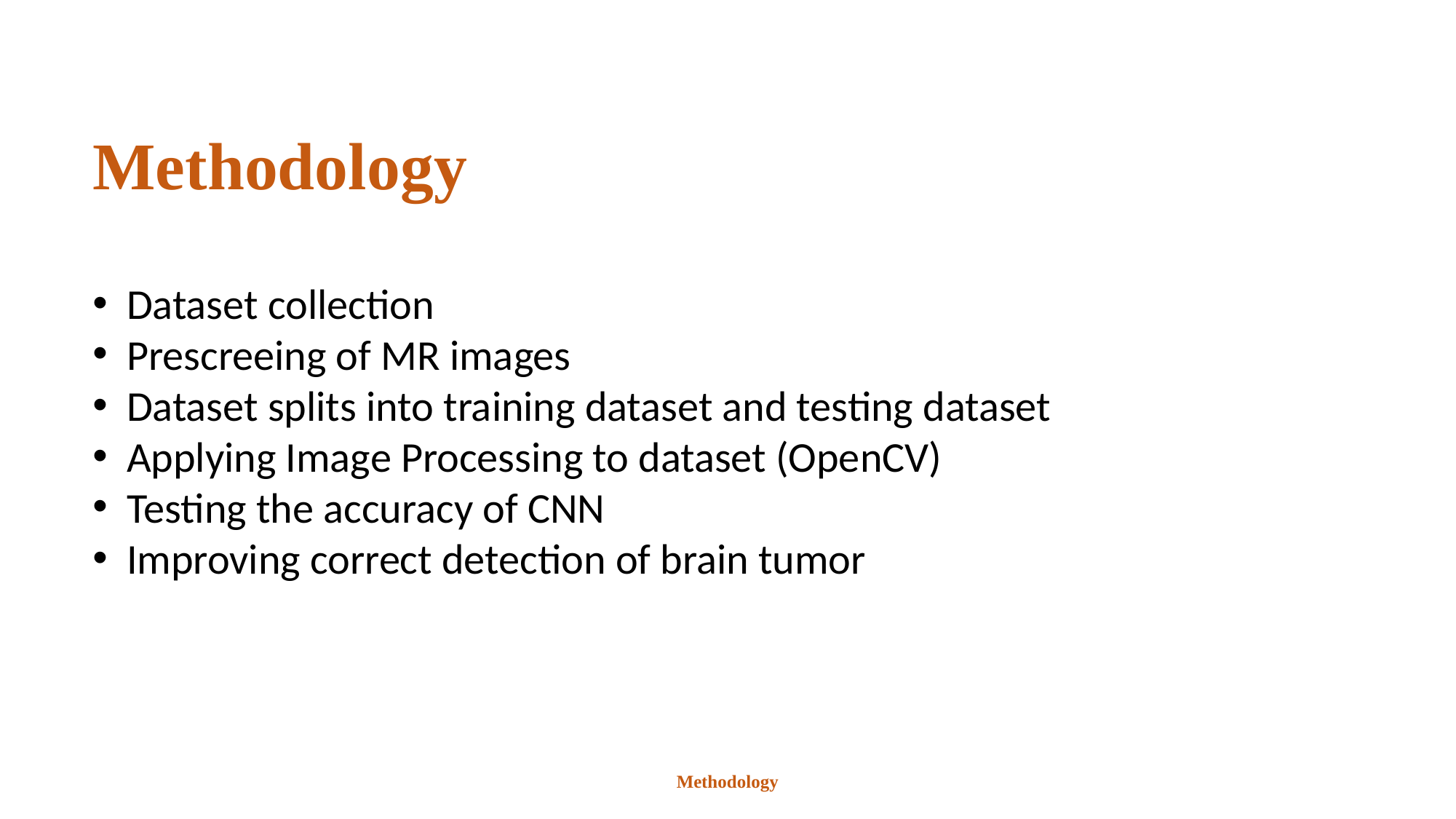

# Methodology
Dataset collection
Prescreeing of MR images
Dataset splits into training dataset and testing dataset
Applying Image Processing to dataset (OpenCV)
Testing the accuracy of CNN
Improving correct detection of brain tumor

Methodology
9